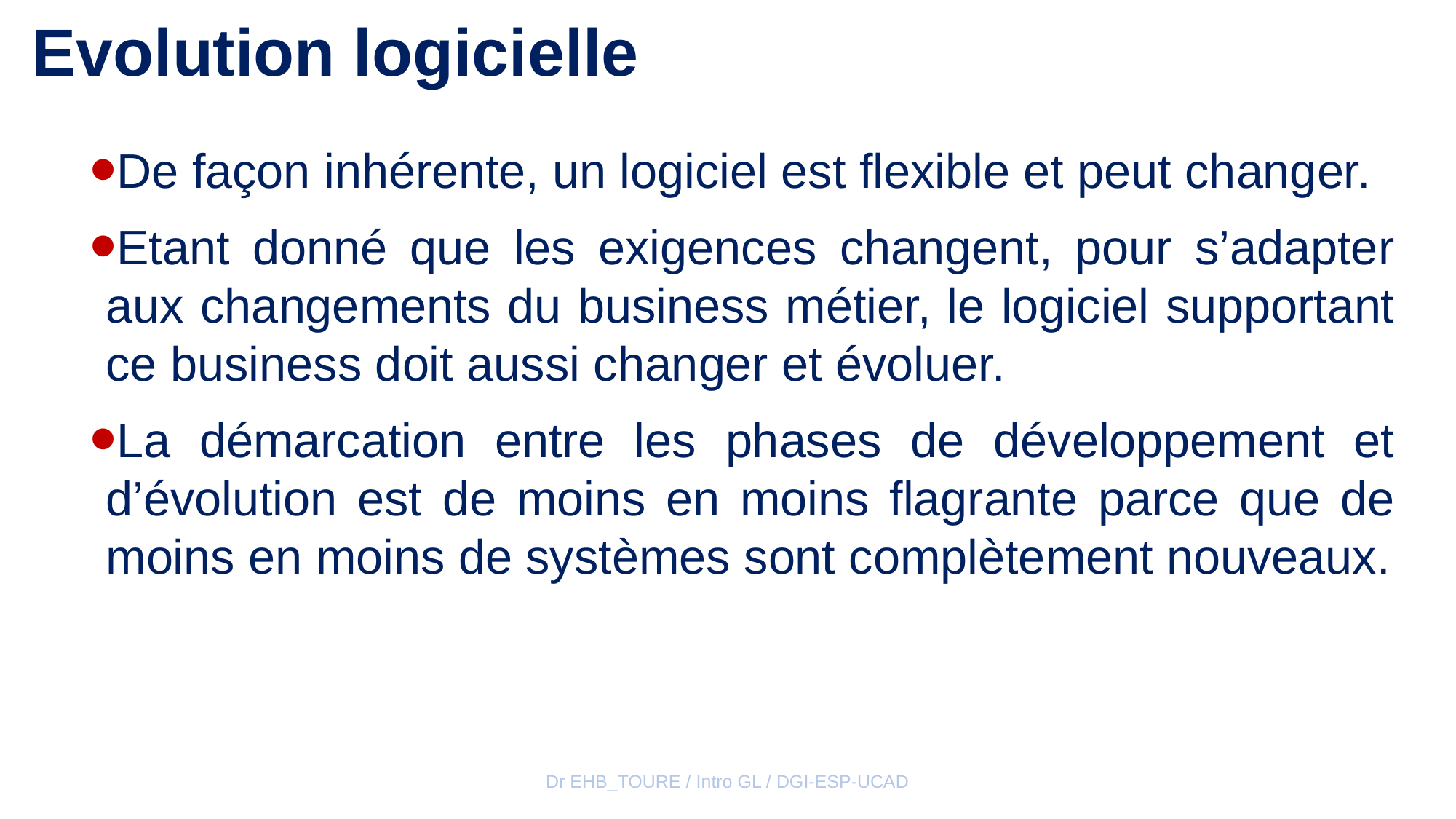

Evolution logicielle

De façon inhérente, un logiciel est flexible et peut changer.
Etant donné que les exigences changent, pour s’adapter aux changements du business métier, le logiciel supportant ce business doit aussi changer et évoluer.
La démarcation entre les phases de développement et d’évolution est de moins en moins flagrante parce que de moins en moins de systèmes sont complètement nouveaux.
Dr EHB_TOURE / Intro GL / DGI-ESP-UCAD